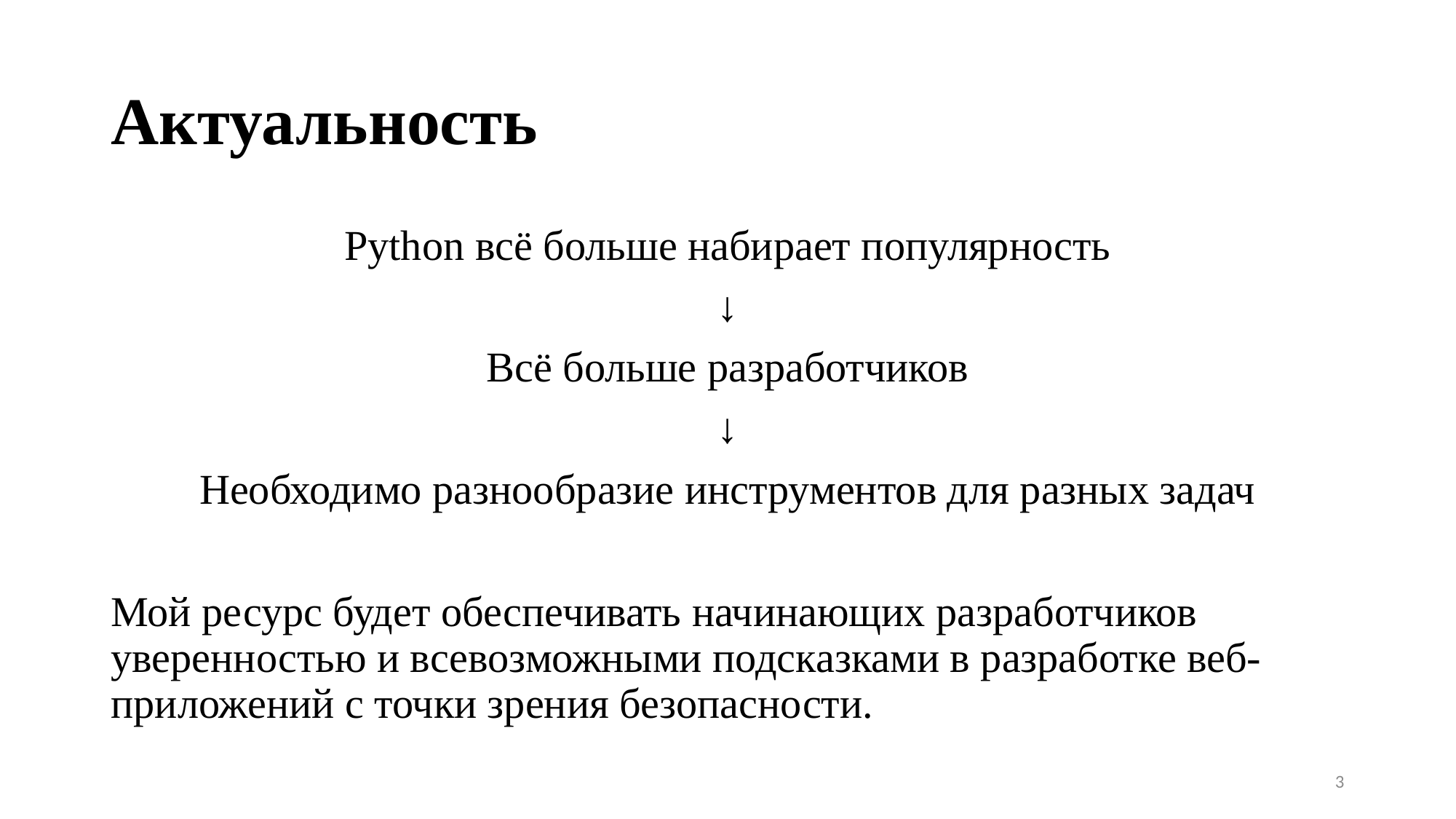

# Актуальность
Python всё больше набирает популярность
↓
Всё больше разработчиков
↓
Необходимо разнообразие инструментов для разных задач

Мой ресурс будет обеспечивать начинающих разработчиков уверенностью и всевозможными подсказками в разработке веб-приложений с точки зрения безопасности.

3